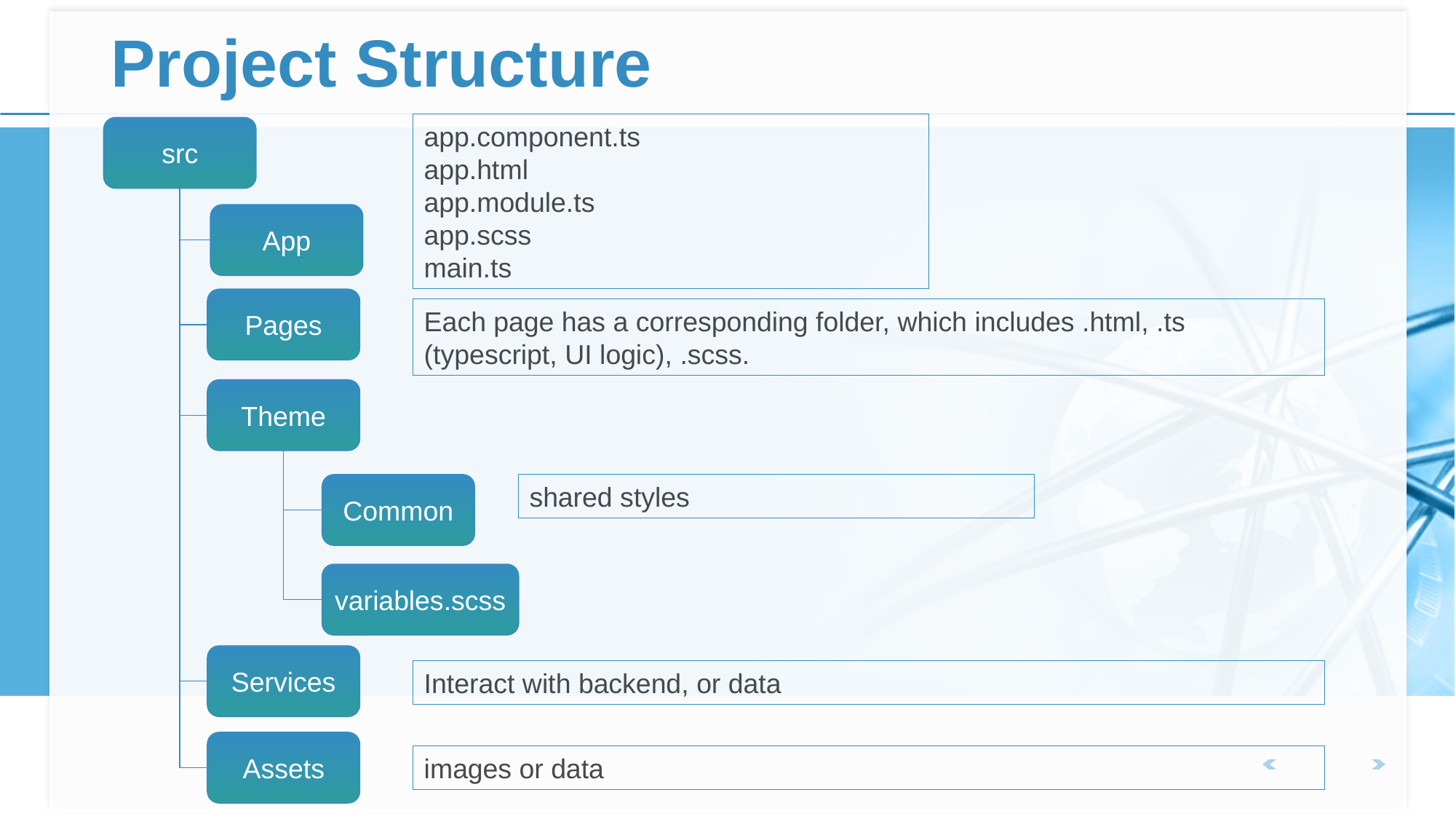

# Project Structure
app.component.ts
app.html
app.module.ts
app.scss
main.ts
src
App
Pages
Each page has a corresponding folder, which includes .html, .ts (typescript, UI logic), .scss.
Theme
Common
shared styles
variables.scss
Services
Interact with backend, or data
Assets
images or data